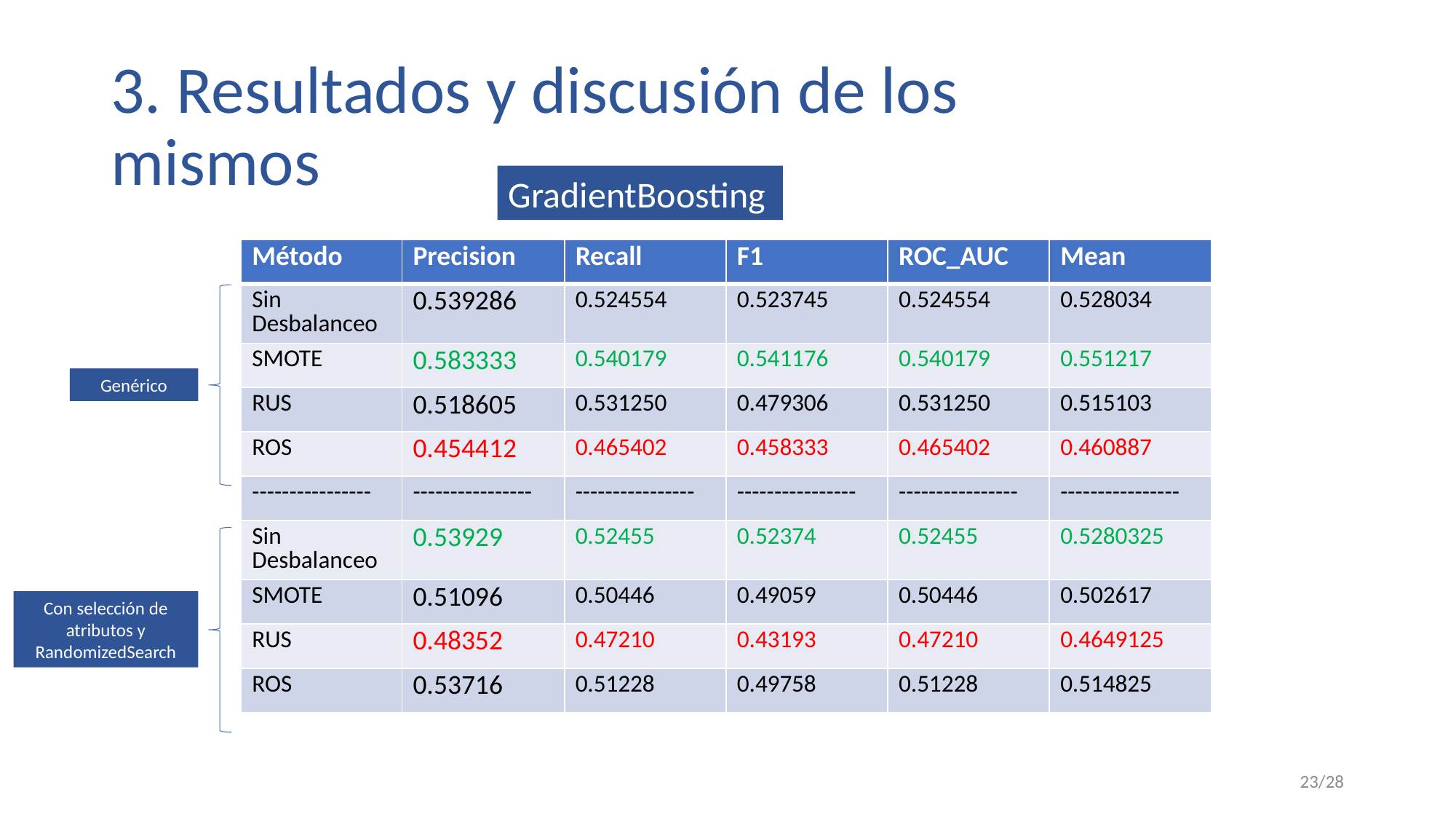

3. Resultados y discusión de los mismos
GradientBoosting
| Método | Precision | Recall | F1 | ROC\_AUC | Mean |
| --- | --- | --- | --- | --- | --- |
| Sin Desbalanceo | 0.539286 | 0.524554 | 0.523745 | 0.524554 | 0.528034 |
| SMOTE | 0.583333 | 0.540179 | 0.541176 | 0.540179 | 0.551217 |
| RUS | 0.518605 | 0.531250 | 0.479306 | 0.531250 | 0.515103 |
| ROS | 0.454412 | 0.465402 | 0.458333 | 0.465402 | 0.460887 |
| ---------------- | ---------------- | ---------------- | ---------------- | ---------------- | ---------------- |
| Sin Desbalanceo | 0.53929 | 0.52455 | 0.52374 | 0.52455 | 0.5280325 |
| SMOTE | 0.51096 | 0.50446 | 0.49059 | 0.50446 | 0.502617 |
| RUS | 0.48352 | 0.47210 | 0.43193 | 0.47210 | 0.4649125 |
| ROS | 0.53716 | 0.51228 | 0.49758 | 0.51228 | 0.514825 |

Genérico

Con selección de atributos y RandomizedSearch
23/28